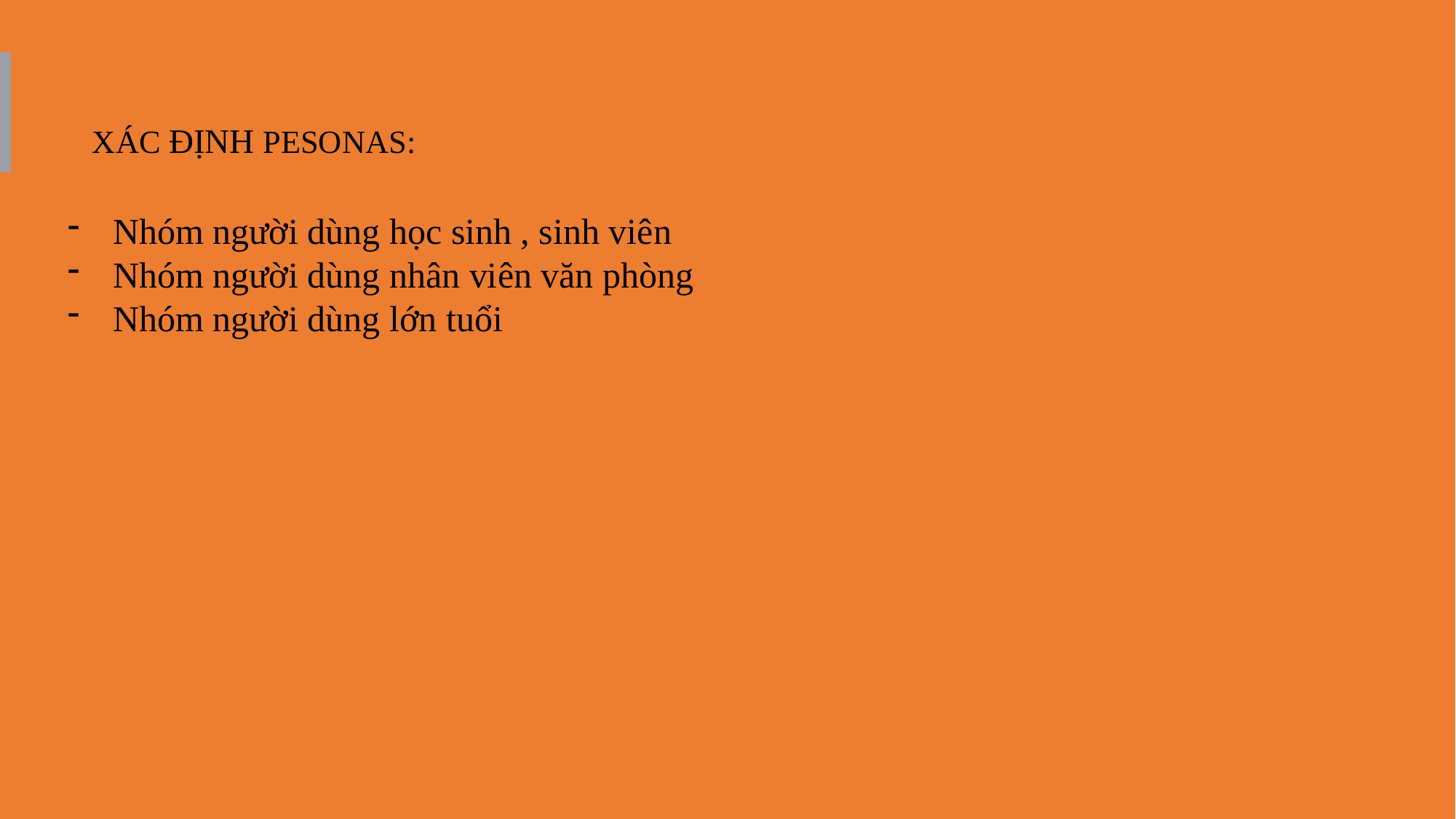

XÁC ĐỊNH PESONAS:
Nhóm người dùng học sinh , sinh viên
Nhóm người dùng nhân viên văn phòng
Nhóm người dùng lớn tuổi